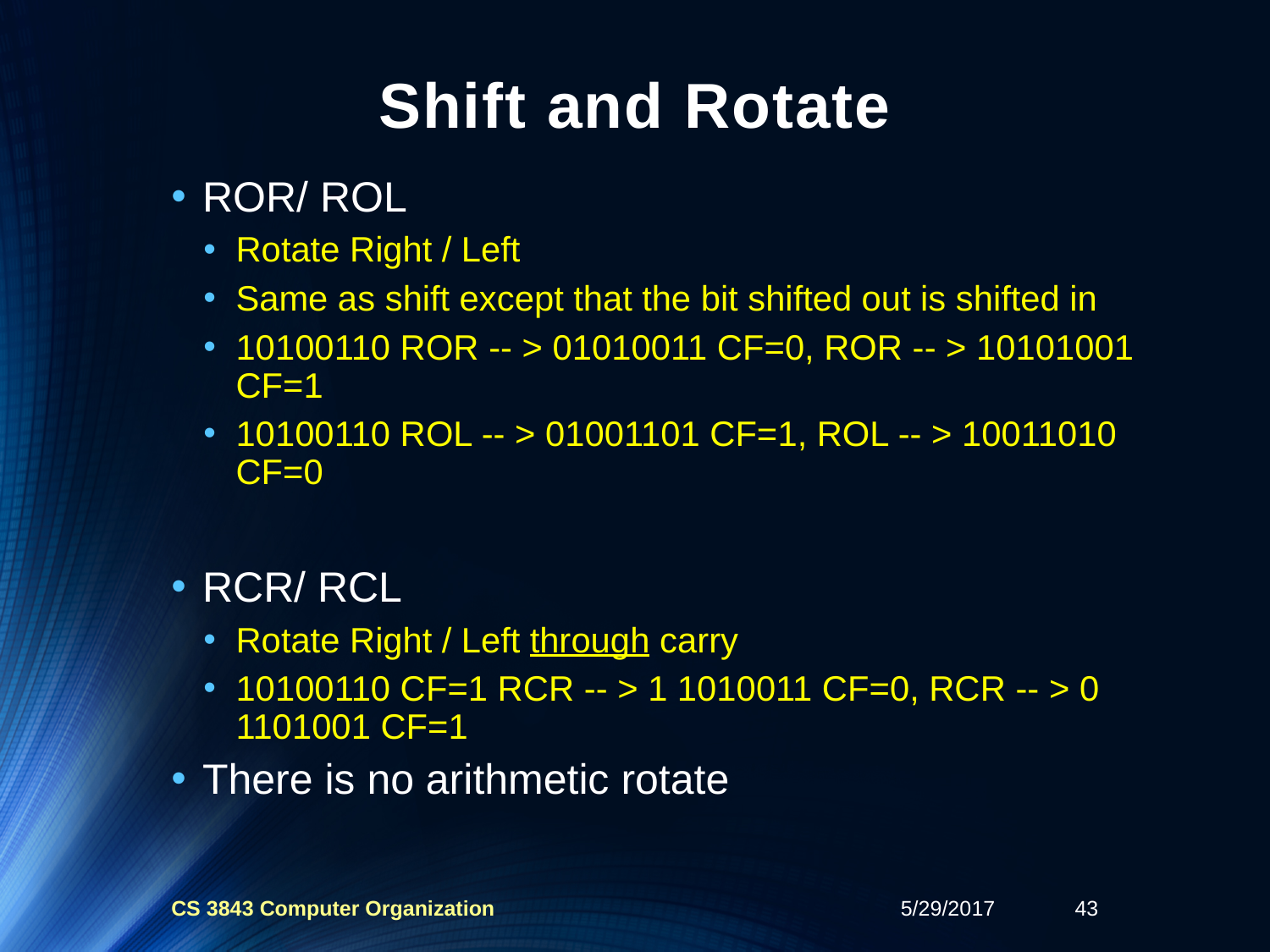

# Shift and Rotate
ROR/ ROL
Rotate Right / Left
Same as shift except that the bit shifted out is shifted in
10100110 ROR -- > 01010011 CF=0, ROR -- > 10101001 CF=1
10100110 ROL -- > 01001101 CF=1, ROL -- > 10011010 CF=0

RCR/ RCL
Rotate Right / Left through carry
10100110 CF=1 RCR -- > 1 1010011 CF=0, RCR -- > 0 1101001 CF=1
There is no arithmetic rotate
CS 3843 Computer Organization
5/29/2017
43